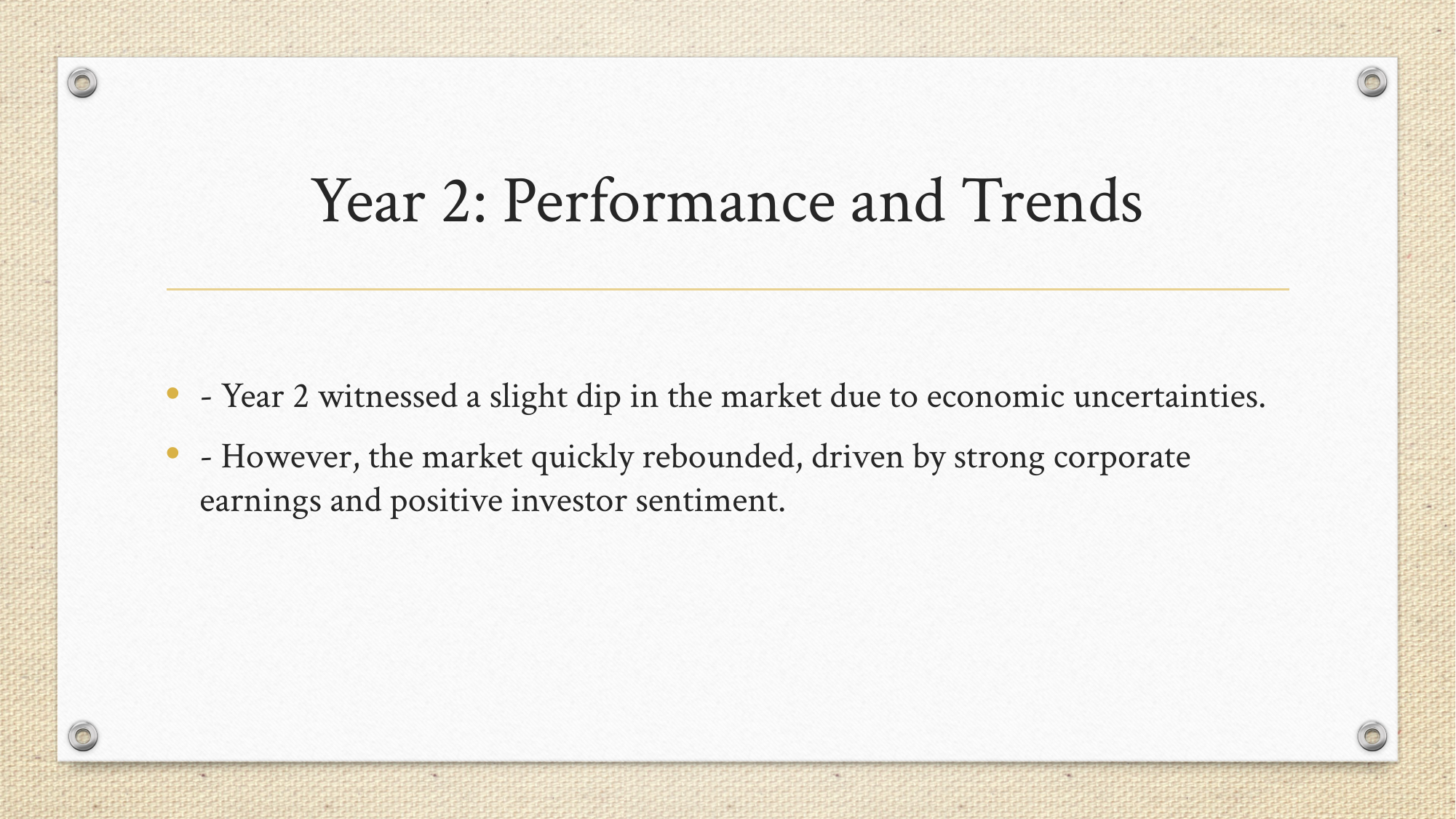

# Year 2: Performance and Trends

- Year 2 witnessed a slight dip in the market due to economic uncertainties.
- However, the market quickly rebounded, driven by strong corporate earnings and positive investor sentiment.